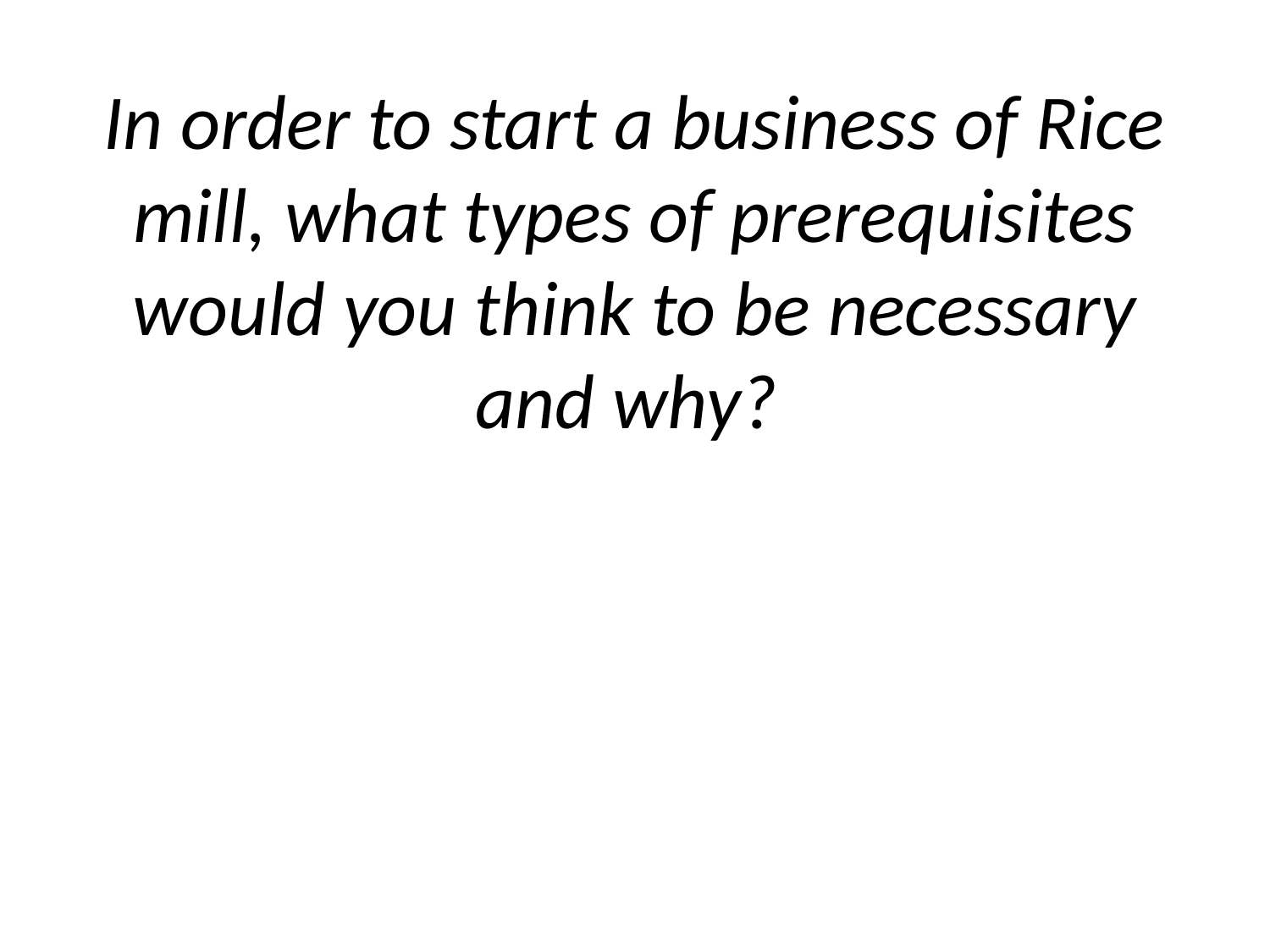

# In order to start a business of Rice mill, what types of prerequisites would you think to be necessary and why?